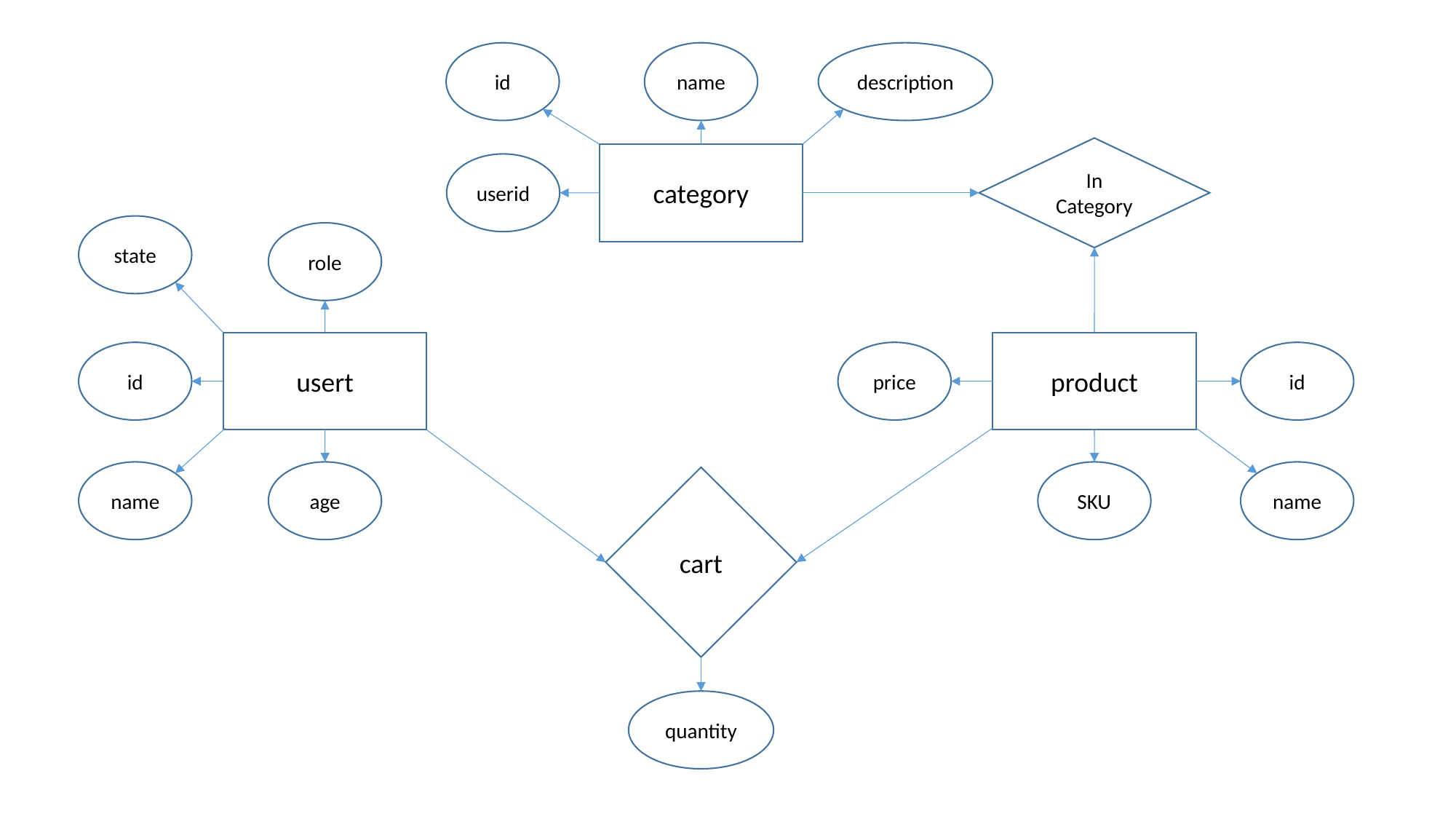

id
name
description
In
Category
category
userid
state
role
usert
product
id
price
id
name
age
SKU
name
cart
quantity